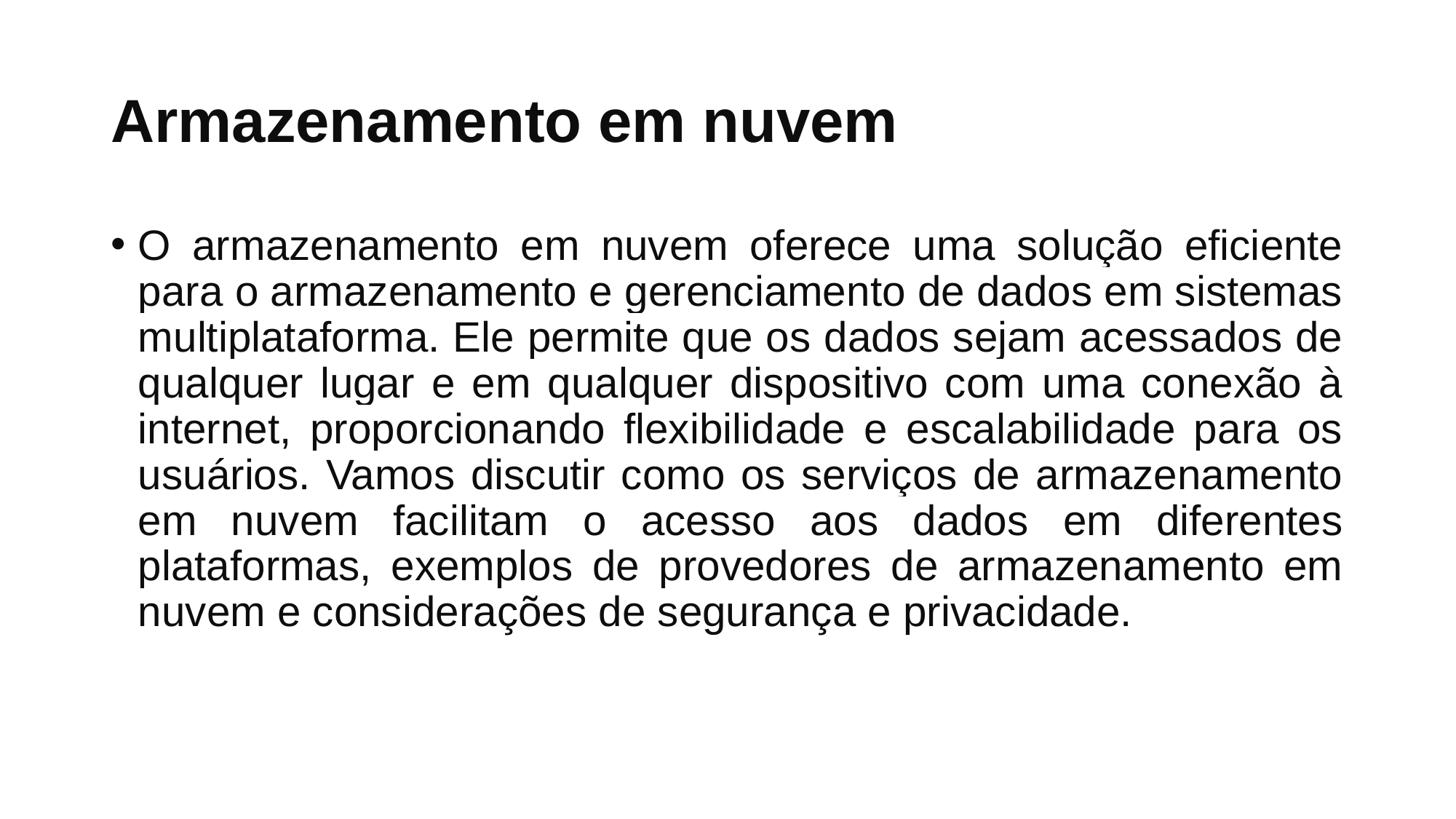

# Armazenamento em nuvem
O armazenamento em nuvem oferece uma solução eficiente para o armazenamento e gerenciamento de dados em sistemas multiplataforma. Ele permite que os dados sejam acessados de qualquer lugar e em qualquer dispositivo com uma conexão à internet, proporcionando flexibilidade e escalabilidade para os usuários. Vamos discutir como os serviços de armazenamento em nuvem facilitam o acesso aos dados em diferentes plataformas, exemplos de provedores de armazenamento em nuvem e considerações de segurança e privacidade.